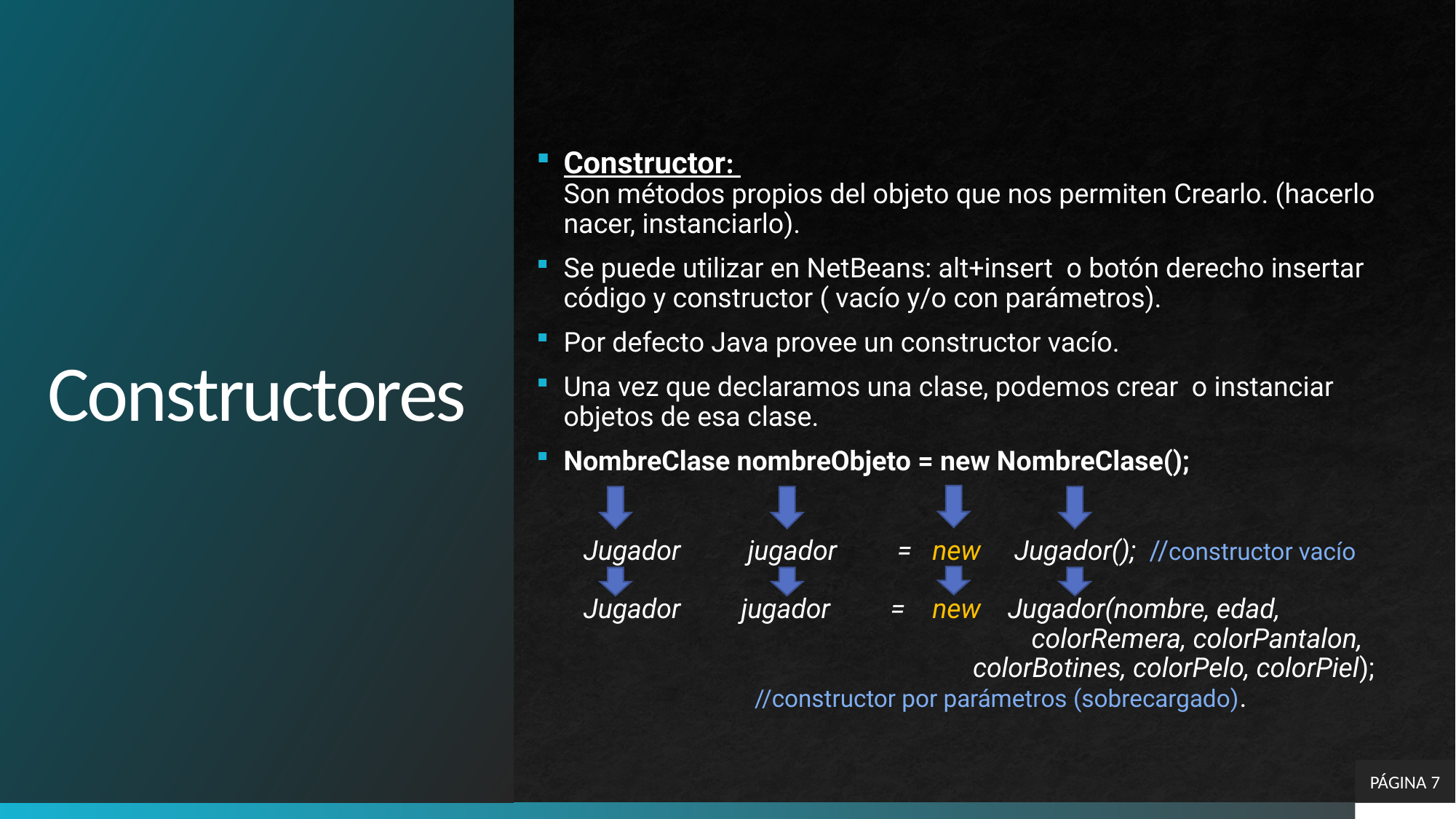

# Constructores
Constructor:
Son métodos propios del objeto que nos permiten Crearlo. (hacerlo nacer, instanciarlo).
Se puede utilizar en NetBeans: alt+insert  o botón derecho insertar código y constructor ( vacío y/o con parámetros).
Por defecto Java provee un constructor vacío.
Una vez que declaramos una clase, podemos crear  o instanciar objetos de esa clase.
NombreClase nombreObjeto = new NombreClase();

       Jugador          jugador         =   new     Jugador();  //constructor vacío

       Jugador         jugador         =    new    Jugador(nombre, edad,               				                         colorRemera, colorPantalon,
				colorBotines, colorPelo, colorPiel); 		 	//constructor por parámetros (sobrecargado).

PÁGINA 7